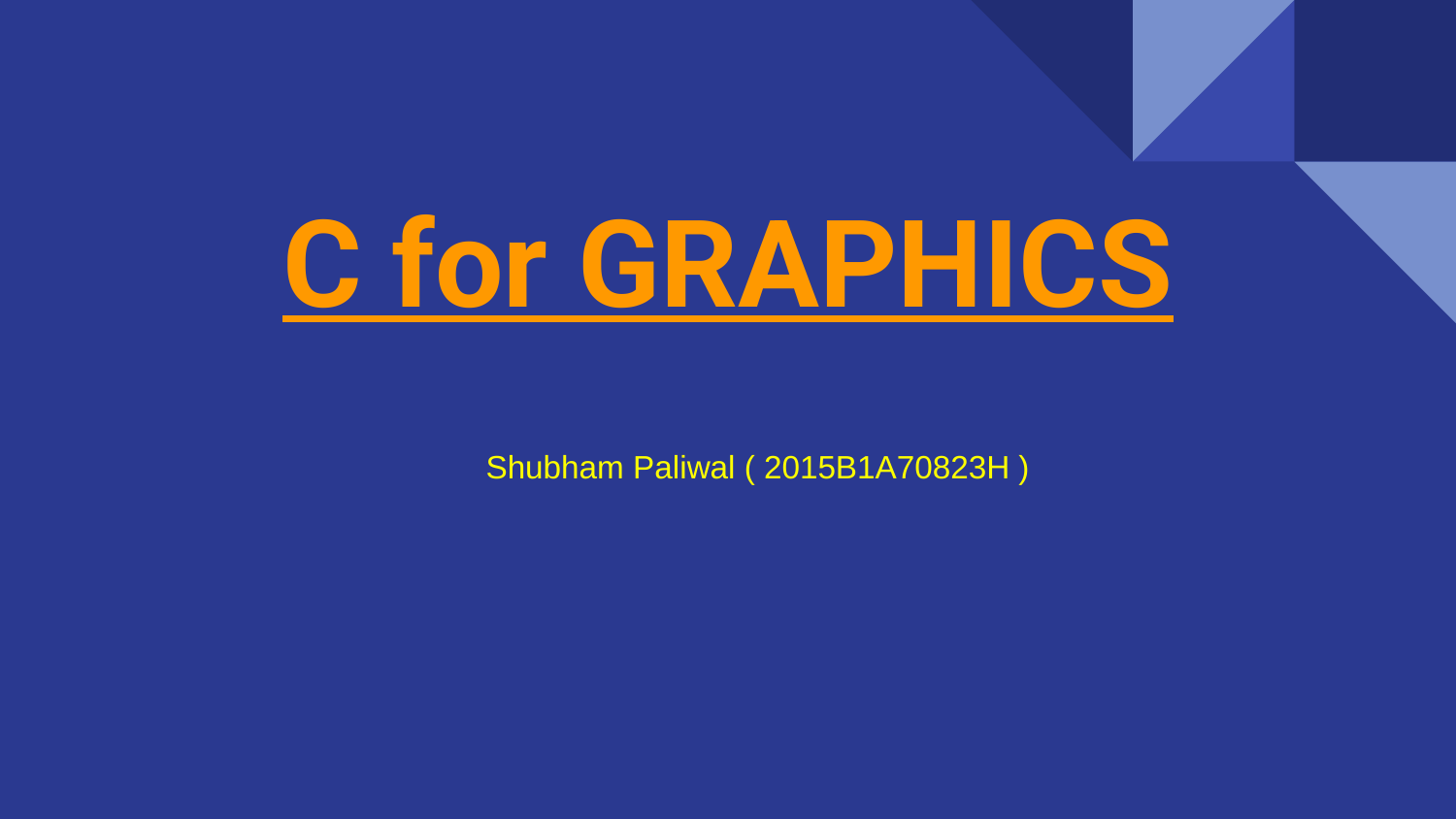

# C for GRAPHICS
Shubham Paliwal ( 2015B1A70823H )